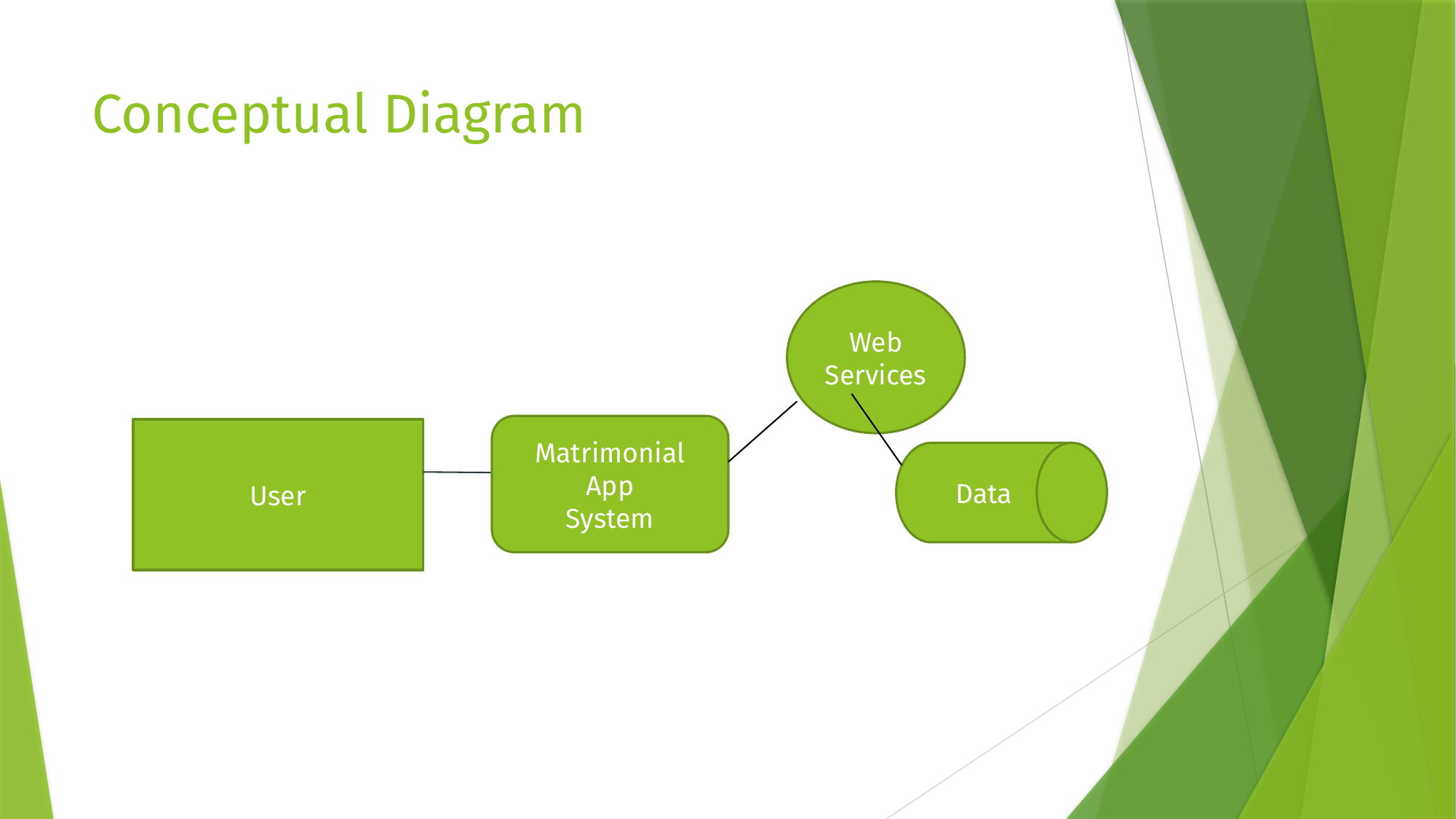

# Conceptual Diagram

Web Services
Matrimonial App
System
User
Data